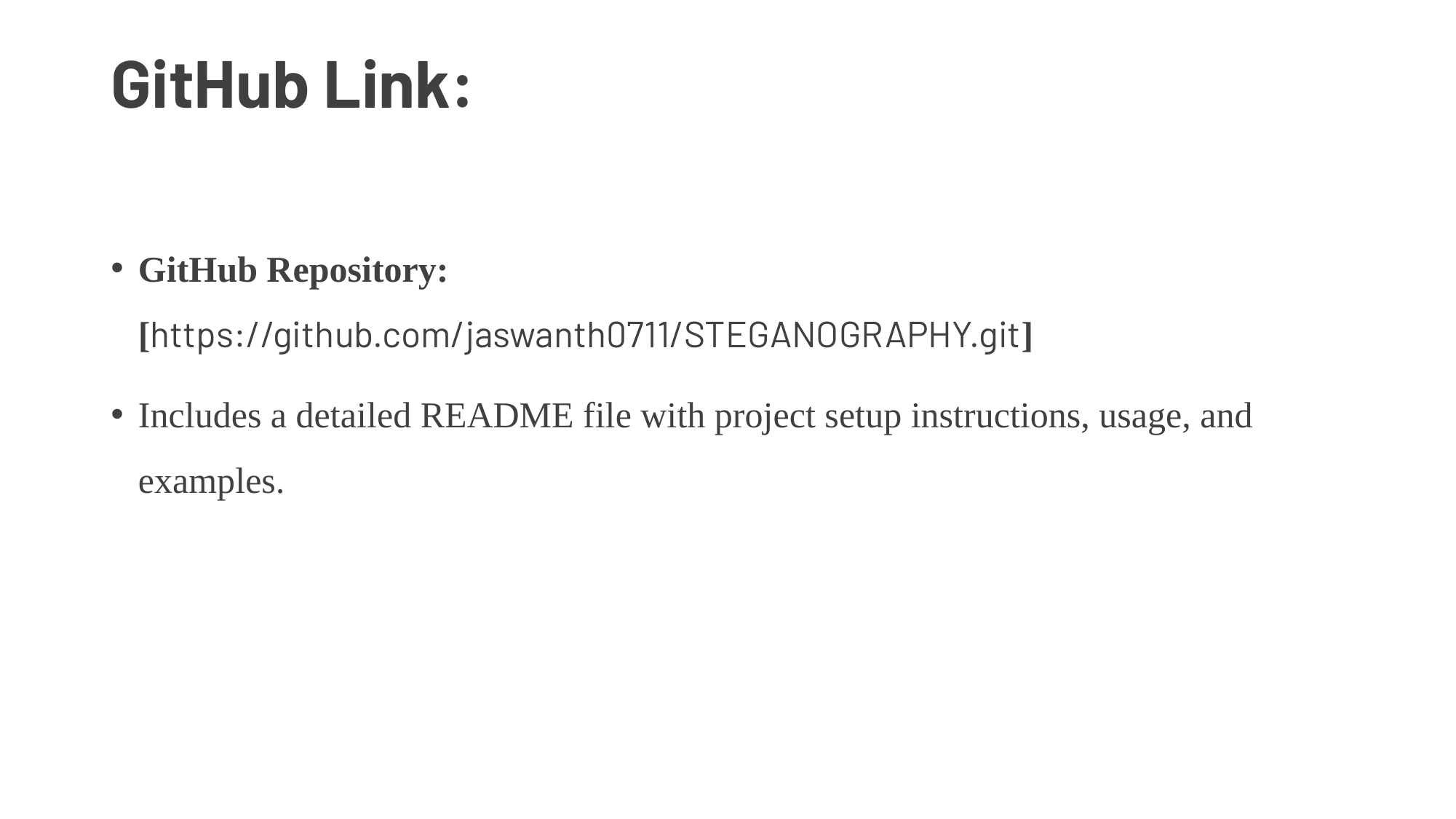

# GitHub Link:

GitHub Repository:
[https://github.com/jaswanth0711/STEGANOGRAPHY.git]
Includes a detailed README file with project setup instructions, usage, and examples.